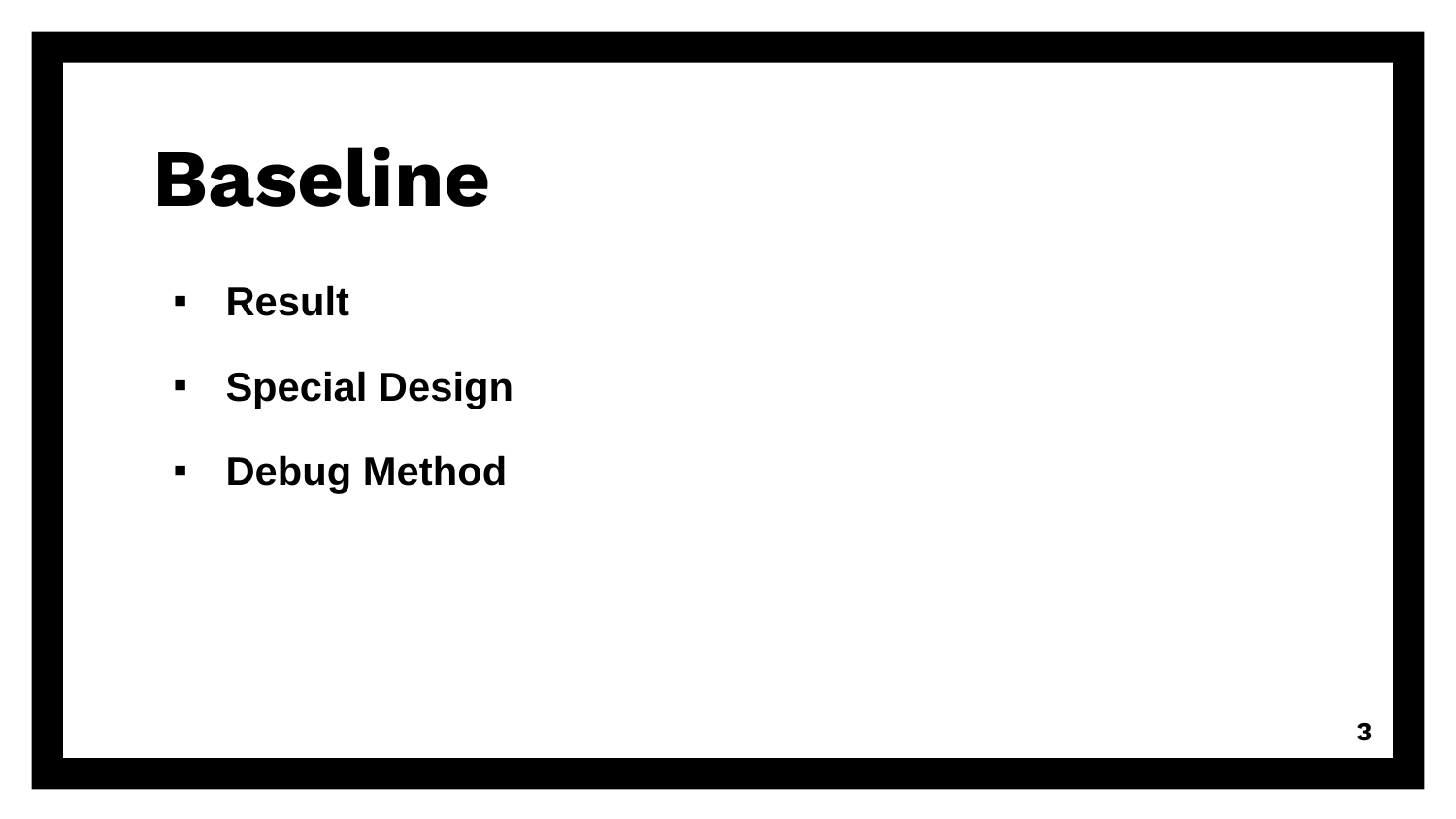

# Baseline
Result
Special Design
Debug Method
3